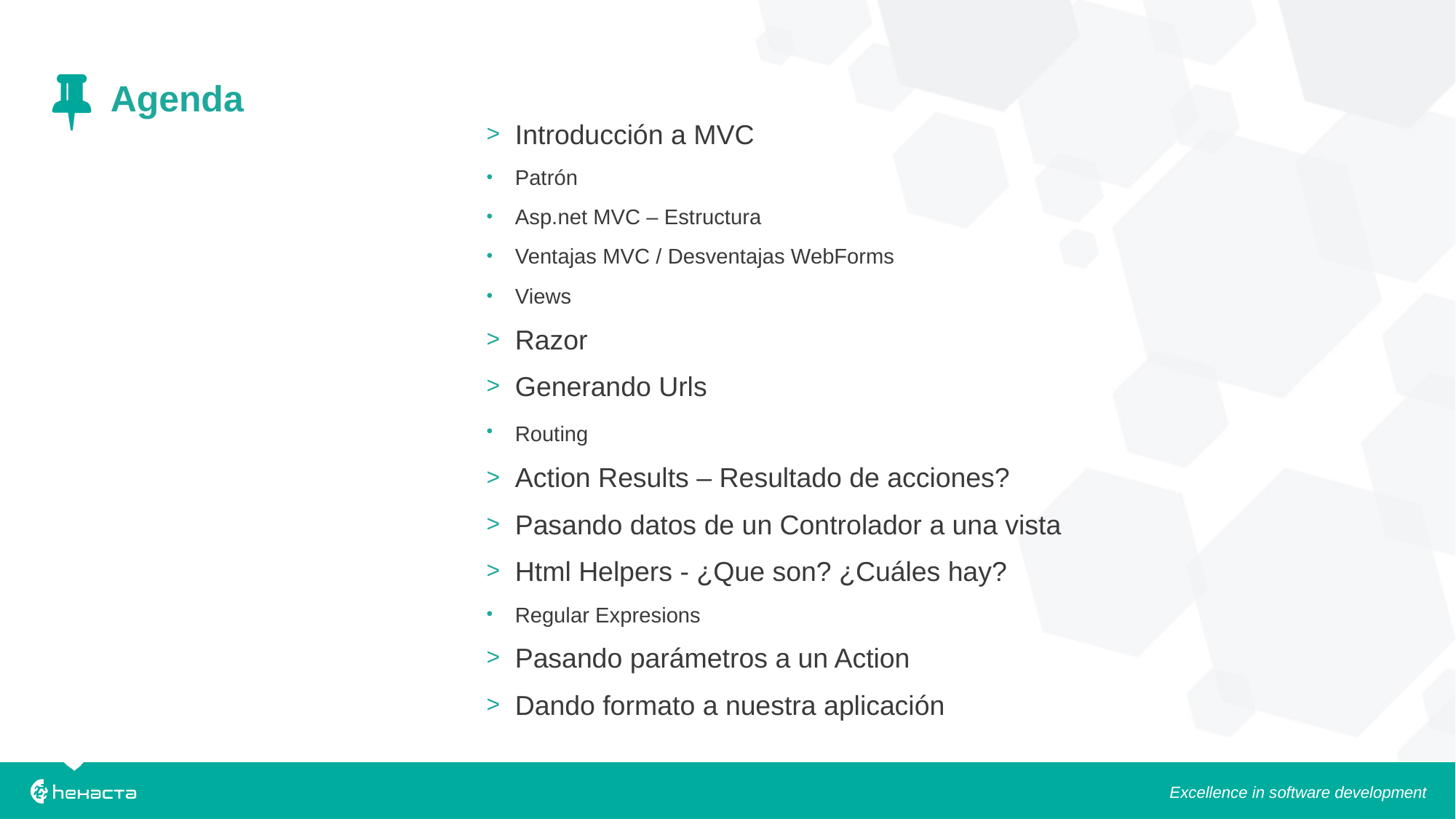

Introducción a MVC
Patrón
Asp.net MVC – Estructura
Ventajas MVC / Desventajas WebForms
Views
Razor
Generando Urls
Routing
Action Results – Resultado de acciones?
Pasando datos de un Controlador a una vista
Html Helpers - ¿Que son? ¿Cuáles hay?
Regular Expresions
Pasando parámetros a un Action
Dando formato a nuestra aplicación